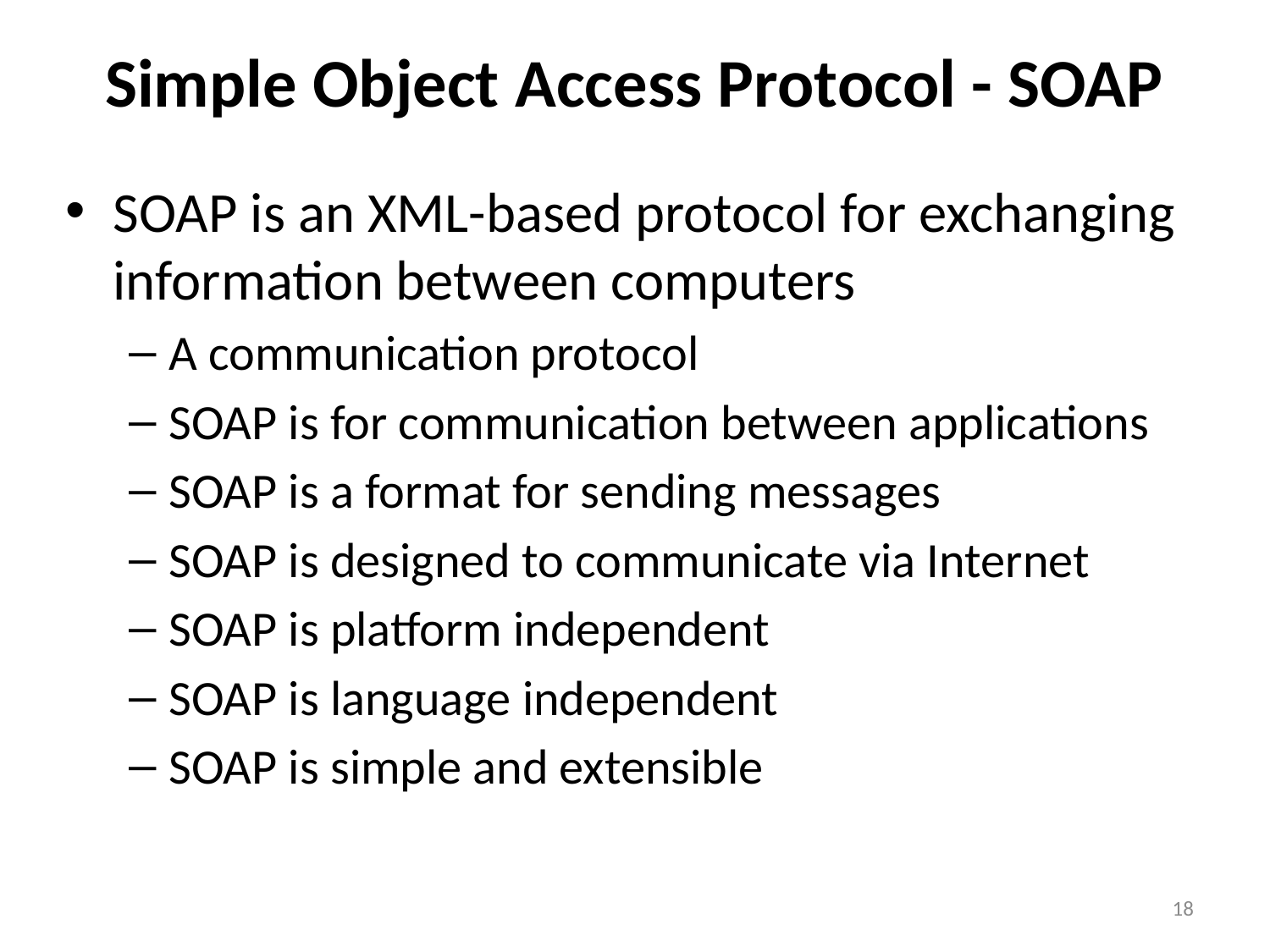

# Simple Object Access Protocol - SOAP
SOAP is an XML-based protocol for exchanging information between computers
A communication protocol
SOAP is for communication between applications
SOAP is a format for sending messages
SOAP is designed to communicate via Internet
SOAP is platform independent
SOAP is language independent
SOAP is simple and extensible

18